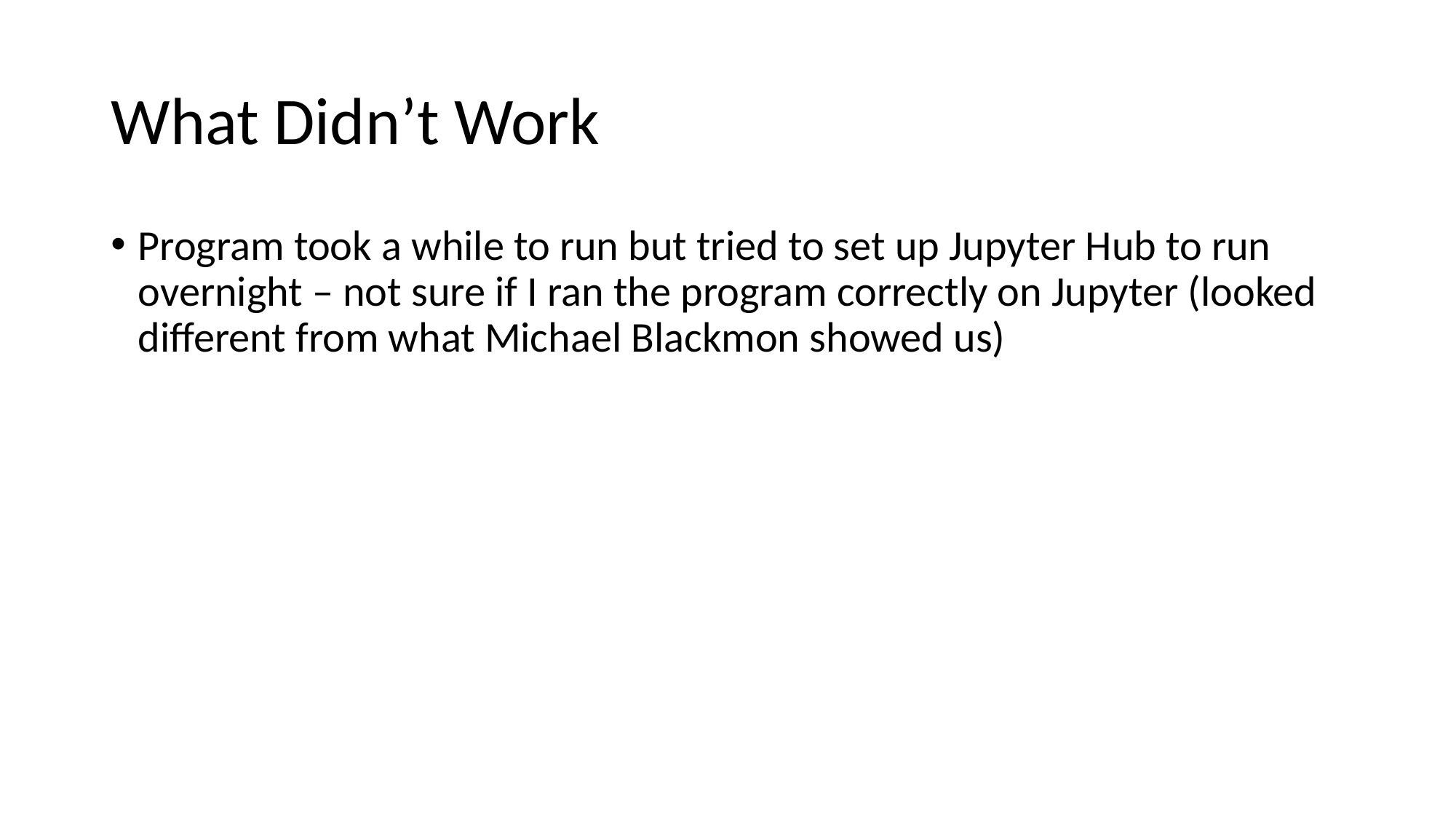

# What Didn’t Work
Program took a while to run but tried to set up Jupyter Hub to run overnight – not sure if I ran the program correctly on Jupyter (looked different from what Michael Blackmon showed us)